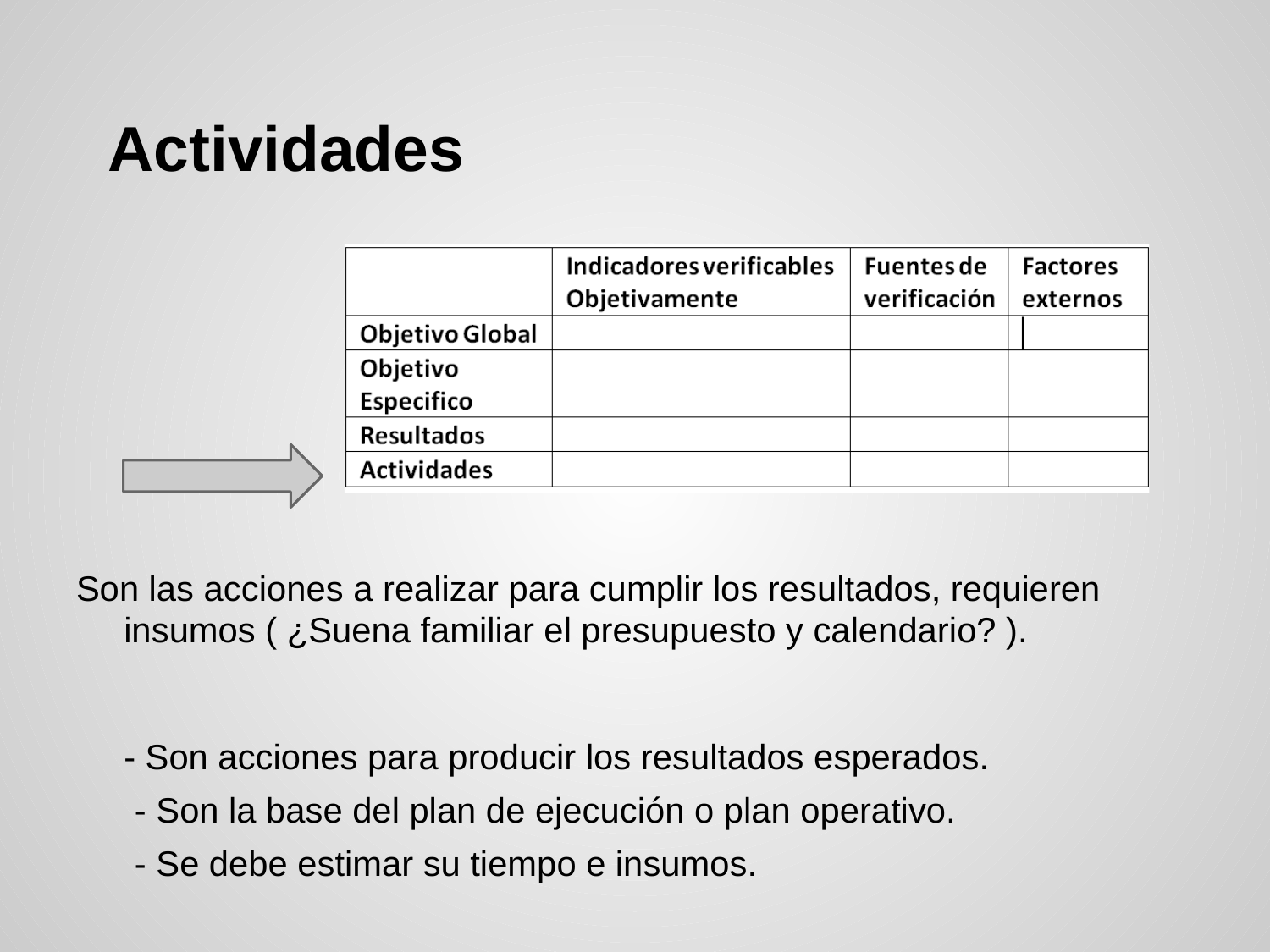

# Actividades

Son las acciones a realizar para cumplir los resultados, requieren insumos ( ¿Suena familiar el presupuesto y calendario? ).

	- Son acciones para producir los resultados esperados.
      - Son la base del plan de ejecución o plan operativo.
      - Se debe estimar su tiempo e insumos.